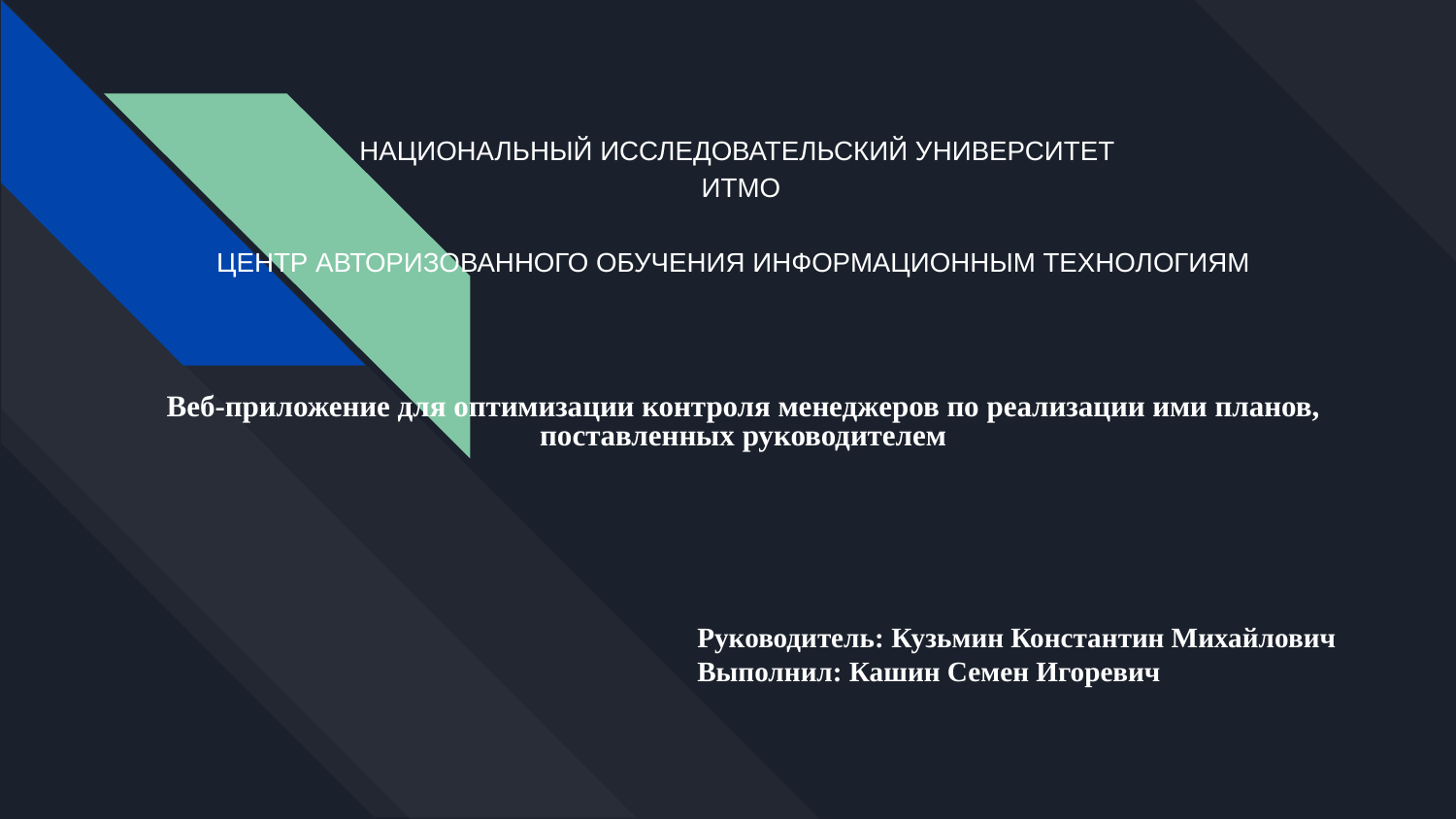

# НАЦИОНАЛЬНЫЙ ИССЛЕДОВАТЕЛЬСКИЙ УНИВЕРСИТЕТ ИТМО

ЦЕНТР АВТОРИЗОВАННОГО ОБУЧЕНИЯ ИНФОРМАЦИОННЫМ ТЕХНОЛОГИЯМ

Веб-приложение для оптимизации контроля менеджеров по реализации ими планов, поставленных руководителем
Руководитель: Кузьмин Константин Михайлович
Выполнил: Кашин Семен Игоревич